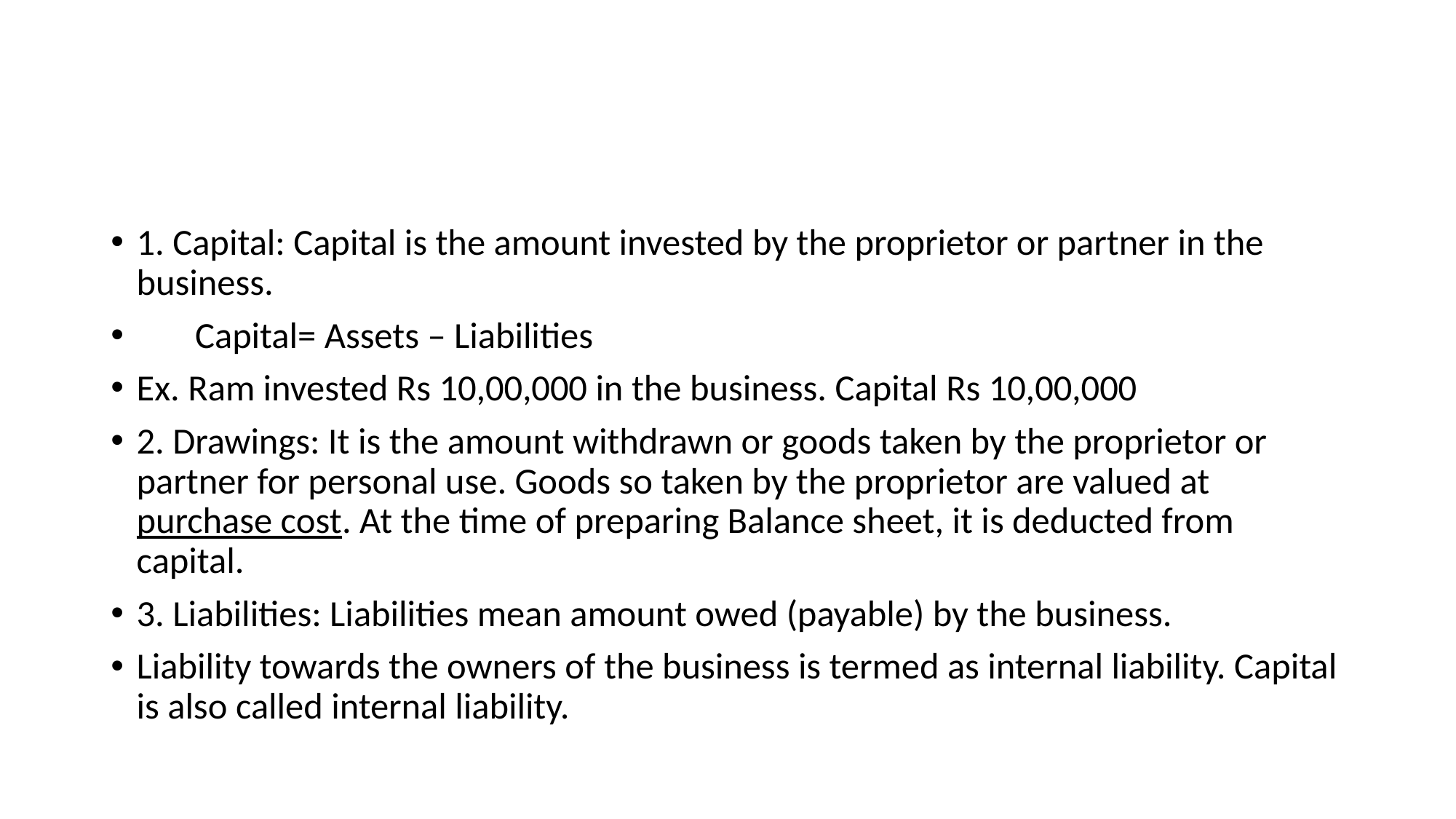

#
1. Capital: Capital is the amount invested by the proprietor or partner in the business.
       Capital= Assets – Liabilities
Ex. Ram invested Rs 10,00,000 in the business. Capital Rs 10,00,000
2. Drawings: It is the amount withdrawn or goods taken by the proprietor or partner for personal use. Goods so taken by the proprietor are valued at purchase cost. At the time of preparing Balance sheet, it is deducted from capital.
3. Liabilities: Liabilities mean amount owed (payable) by the business.
Liability towards the owners of the business is termed as internal liability. Capital is also called internal liability.